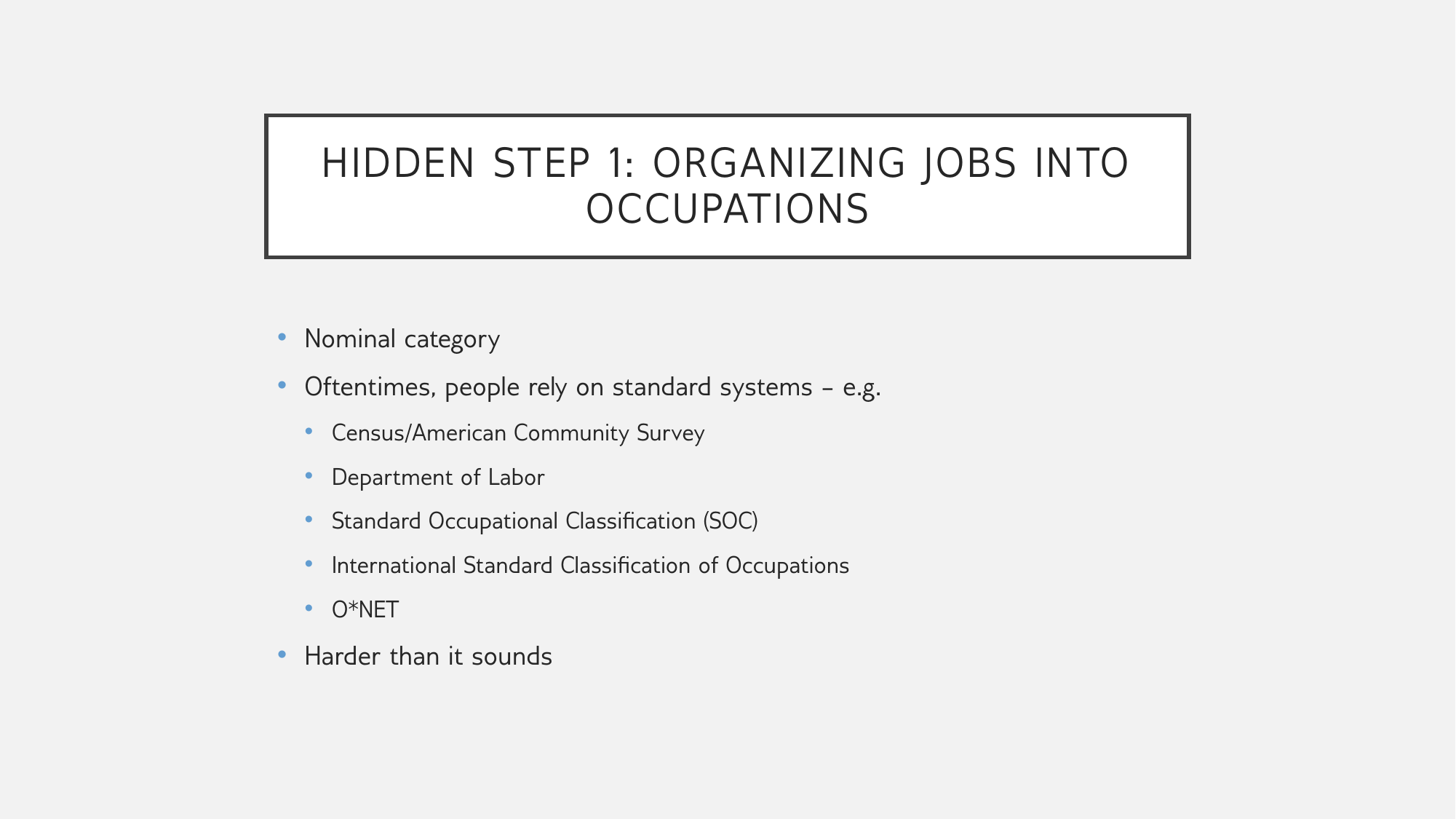

# Hidden Step 1: Organizing Jobs into Occupations
Nominal category
Oftentimes, people rely on standard systems – e.g.
Census/American Community Survey
Department of Labor
Standard Occupational Classification (SOC)
International Standard Classification of Occupations
O*NET
Harder than it sounds